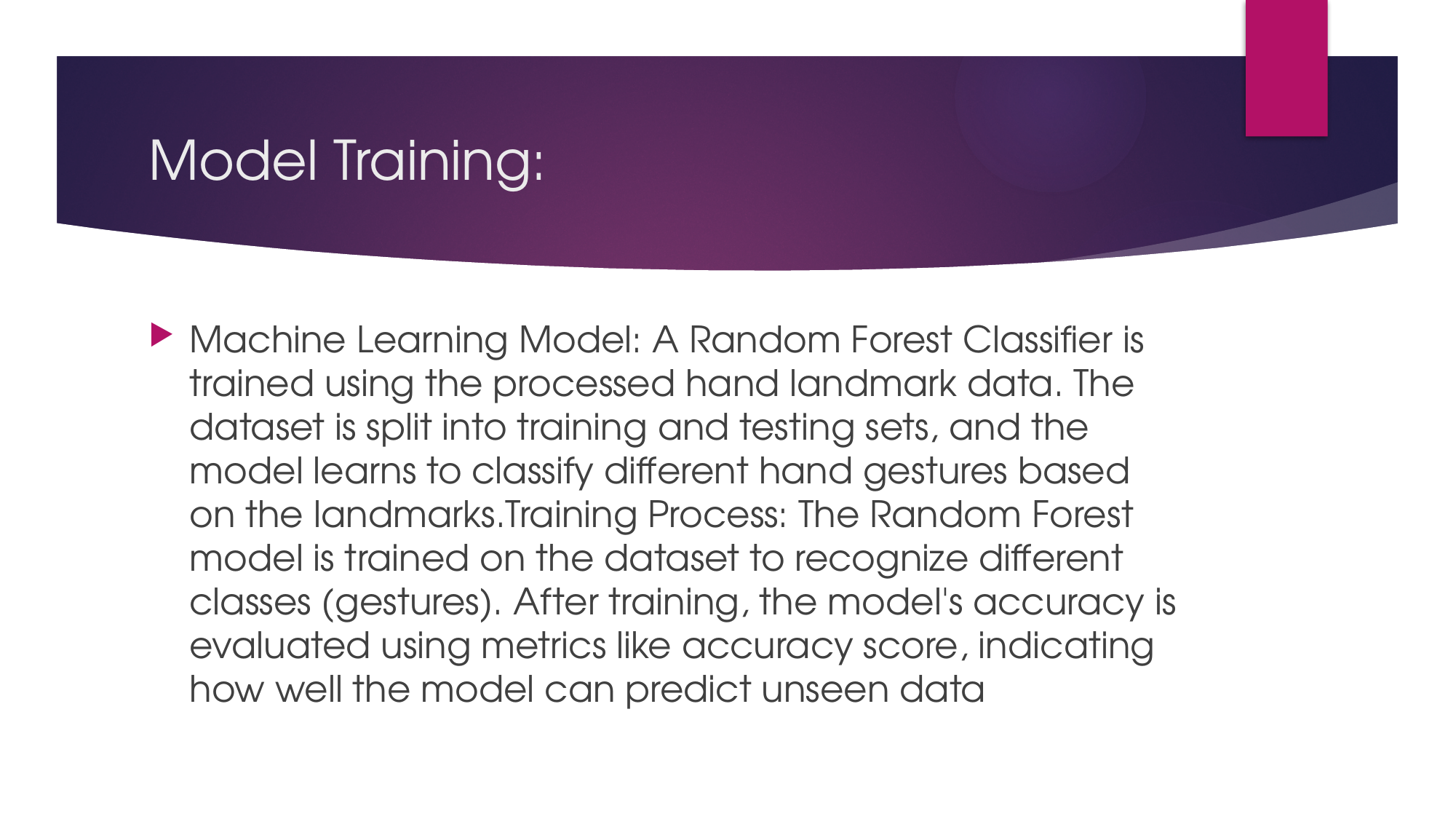

# Model Training:
Machine Learning Model: A Random Forest Classifier is trained using the processed hand landmark data. The dataset is split into training and testing sets, and the model learns to classify different hand gestures based on the landmarks.Training Process: The Random Forest model is trained on the dataset to recognize different classes (gestures). After training, the model's accuracy is evaluated using metrics like accuracy score, indicating how well the model can predict unseen data